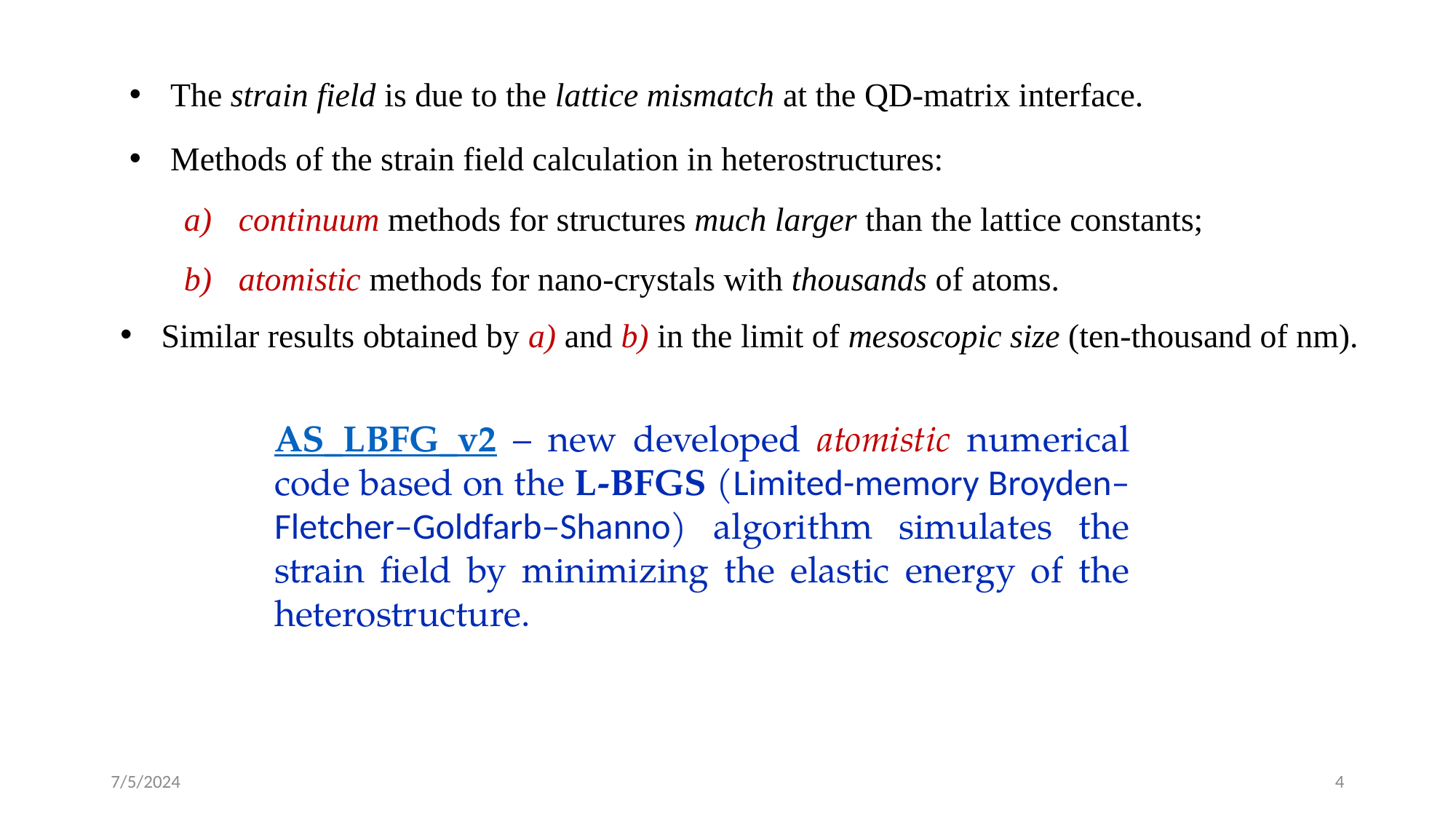

The strain field is due to the lattice mismatch at the QD-matrix interface.
Methods of the strain field calculation in heterostructures:
continuum methods for structures much larger than the lattice constants;
atomistic methods for nano-crystals with thousands of atoms.
Similar results obtained by a) and b) in the limit of mesoscopic size (ten-thousand of nm).
AS_LBFG_v2 – new developed atomistic numerical code based on the L-BFGS (Limited-memory Broyden–Fletcher–Goldfarb–Shanno) algorithm simulates the strain field by minimizing the elastic energy of the heterostructure.
7/5/2024
4